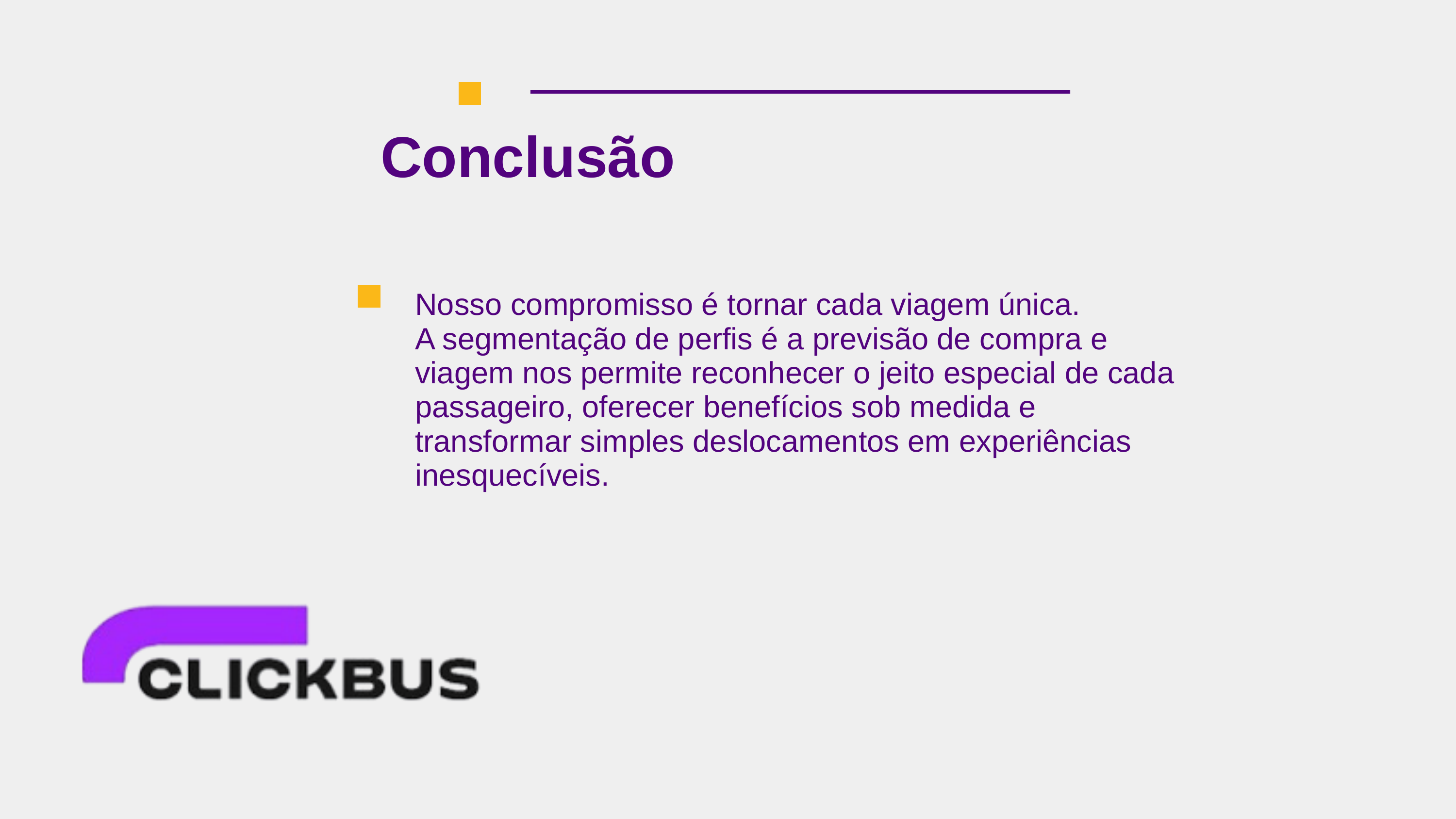

Conclusão

Nosso compromisso é tornar cada viagem única.
A segmentação de perfis é a previsão de compra e viagem nos permite reconhecer o jeito especial de cada passageiro, oferecer benefícios sob medida e transformar simples deslocamentos em experiências inesquecíveis.